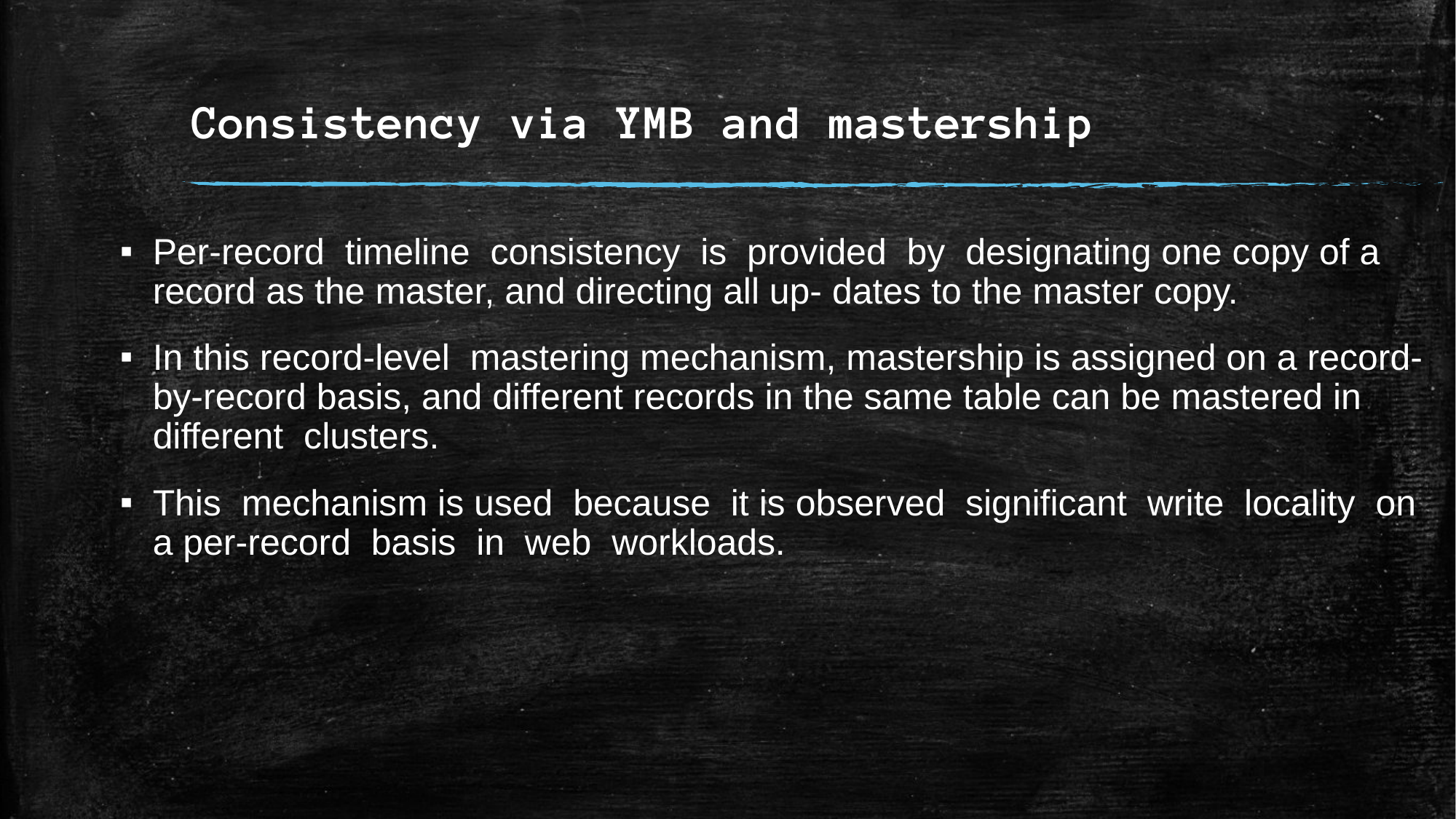

# Consistency via YMB and mastership
Per-record  timeline  consistency  is  provided  by  designating one copy of a record as the master, and directing all up- dates to the master copy.
In this record-level  mastering mechanism, mastership is assigned on a record-by-record basis, and different records in the same table can be mastered in  different  clusters.
This  mechanism is used  because  it is observed  significant  write  locality  on  a per-record  basis  in  web  workloads.